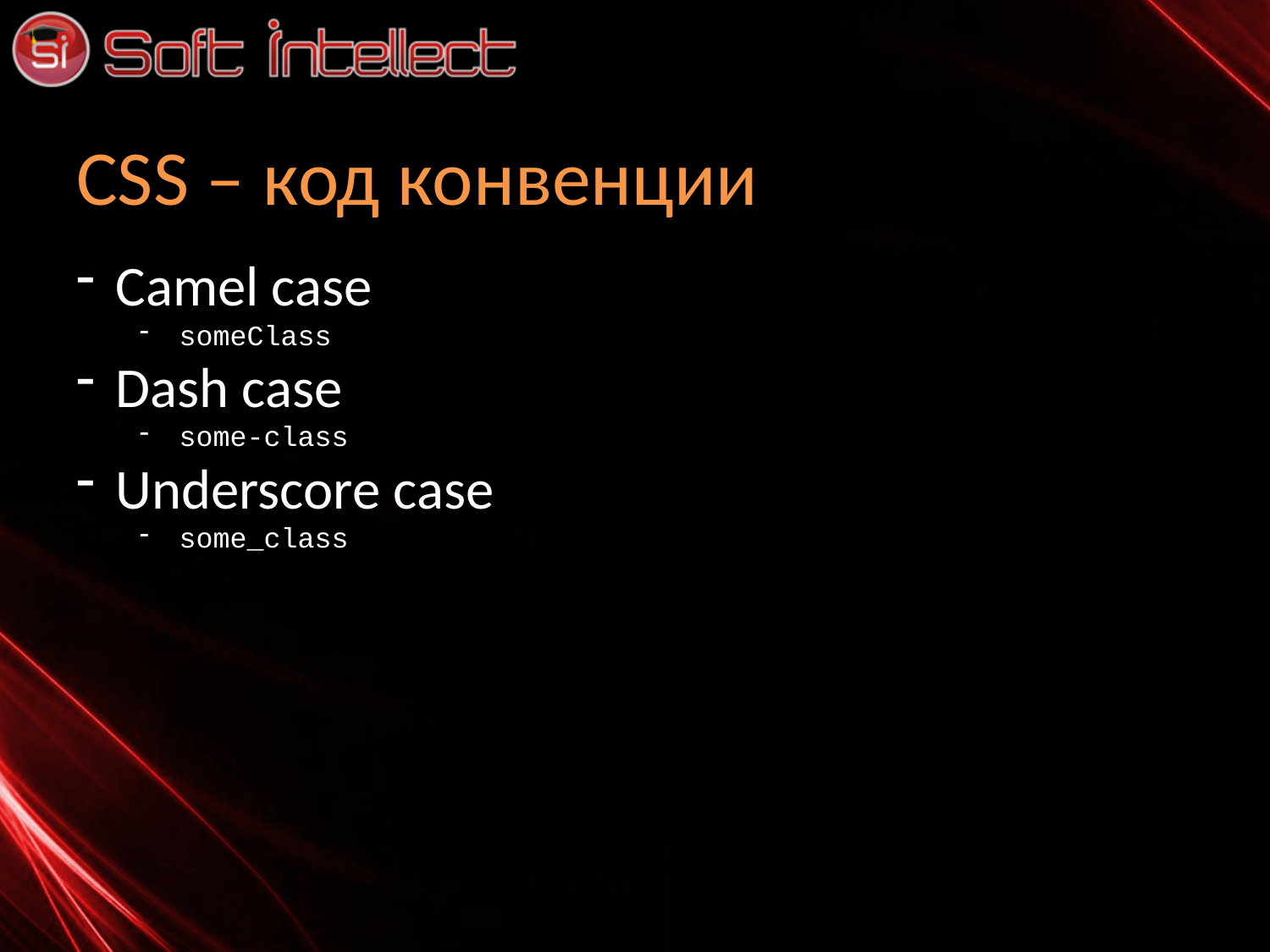

# CSS – код конвенции
Camel case
someClass
Dash case
some-class
Underscore case
some_class